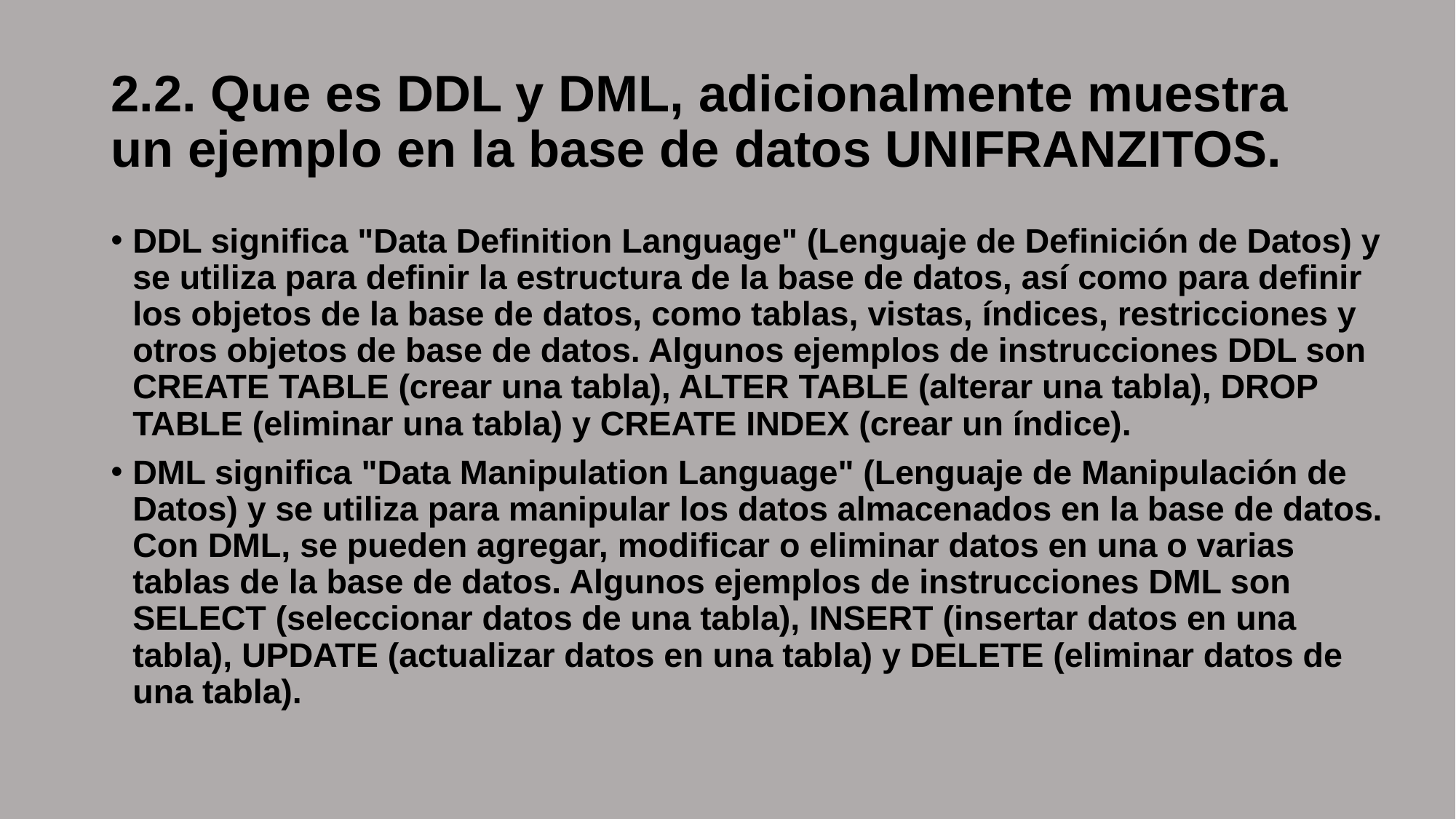

# 2.2. Que es DDL y DML, adicionalmente muestra un ejemplo en la base de datos UNIFRANZITOS.
DDL significa "Data Definition Language" (Lenguaje de Definición de Datos) y se utiliza para definir la estructura de la base de datos, así como para definir los objetos de la base de datos, como tablas, vistas, índices, restricciones y otros objetos de base de datos. Algunos ejemplos de instrucciones DDL son CREATE TABLE (crear una tabla), ALTER TABLE (alterar una tabla), DROP TABLE (eliminar una tabla) y CREATE INDEX (crear un índice).
DML significa "Data Manipulation Language" (Lenguaje de Manipulación de Datos) y se utiliza para manipular los datos almacenados en la base de datos. Con DML, se pueden agregar, modificar o eliminar datos en una o varias tablas de la base de datos. Algunos ejemplos de instrucciones DML son SELECT (seleccionar datos de una tabla), INSERT (insertar datos en una tabla), UPDATE (actualizar datos en una tabla) y DELETE (eliminar datos de una tabla).